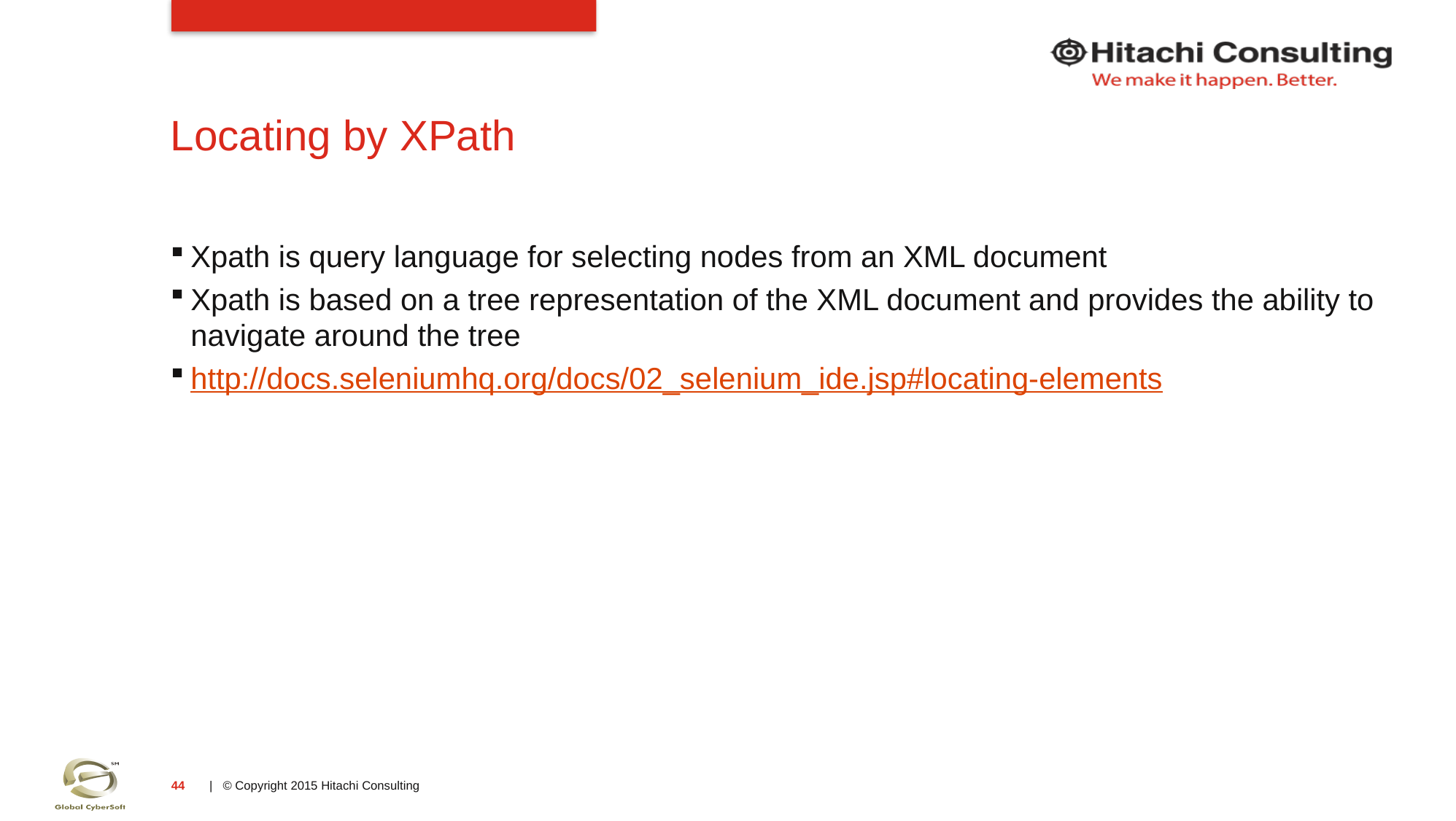

# Locating by XPath

Xpath is query language for selecting nodes from an XML document
Xpath is based on a tree representation of the XML document and provides the ability to navigate around the tree
http://docs.seleniumhq.org/docs/02_selenium_ide.jsp#locating-elements